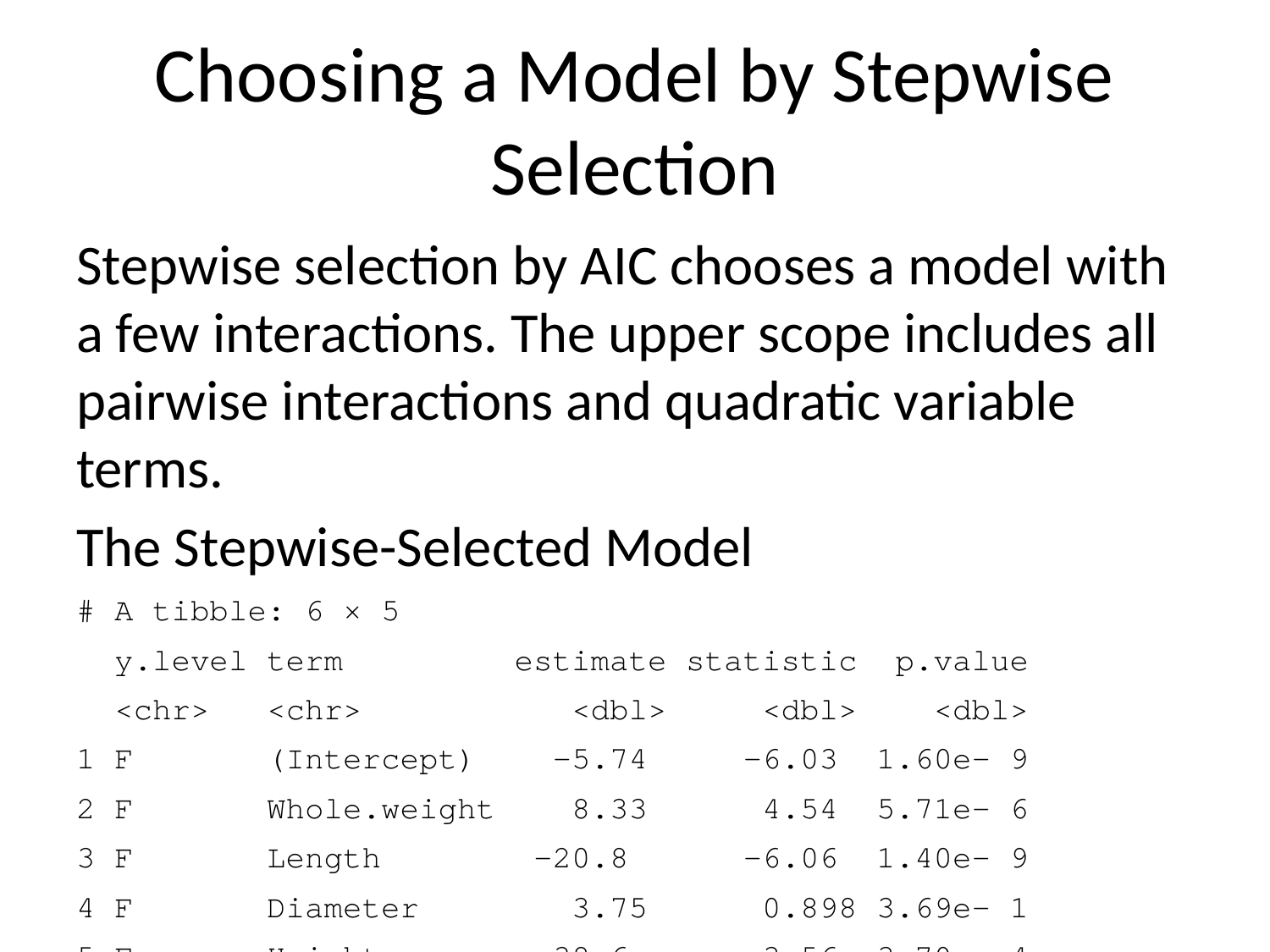

# Choosing a Model by Stepwise Selection
Stepwise selection by AIC chooses a model with a few interactions. The upper scope includes all pairwise interactions and quadratic variable terms.
The Stepwise-Selected Model
# A tibble: 6 × 5
  y.level term         estimate statistic  p.value
  <chr>   <chr>           <dbl>     <dbl>    <dbl>
1 F       (Intercept)    -5.74     -6.03  1.60e- 9
2 F       Whole.weight    8.33      4.54  5.71e- 6
3 F       Length        -20.8      -6.06  1.40e- 9
4 F       Diameter        3.75      0.898 3.69e- 1
5 F       Height         38.6       3.56  3.70e- 4
6 F       Rings           0.951     9.04  1.54e-19